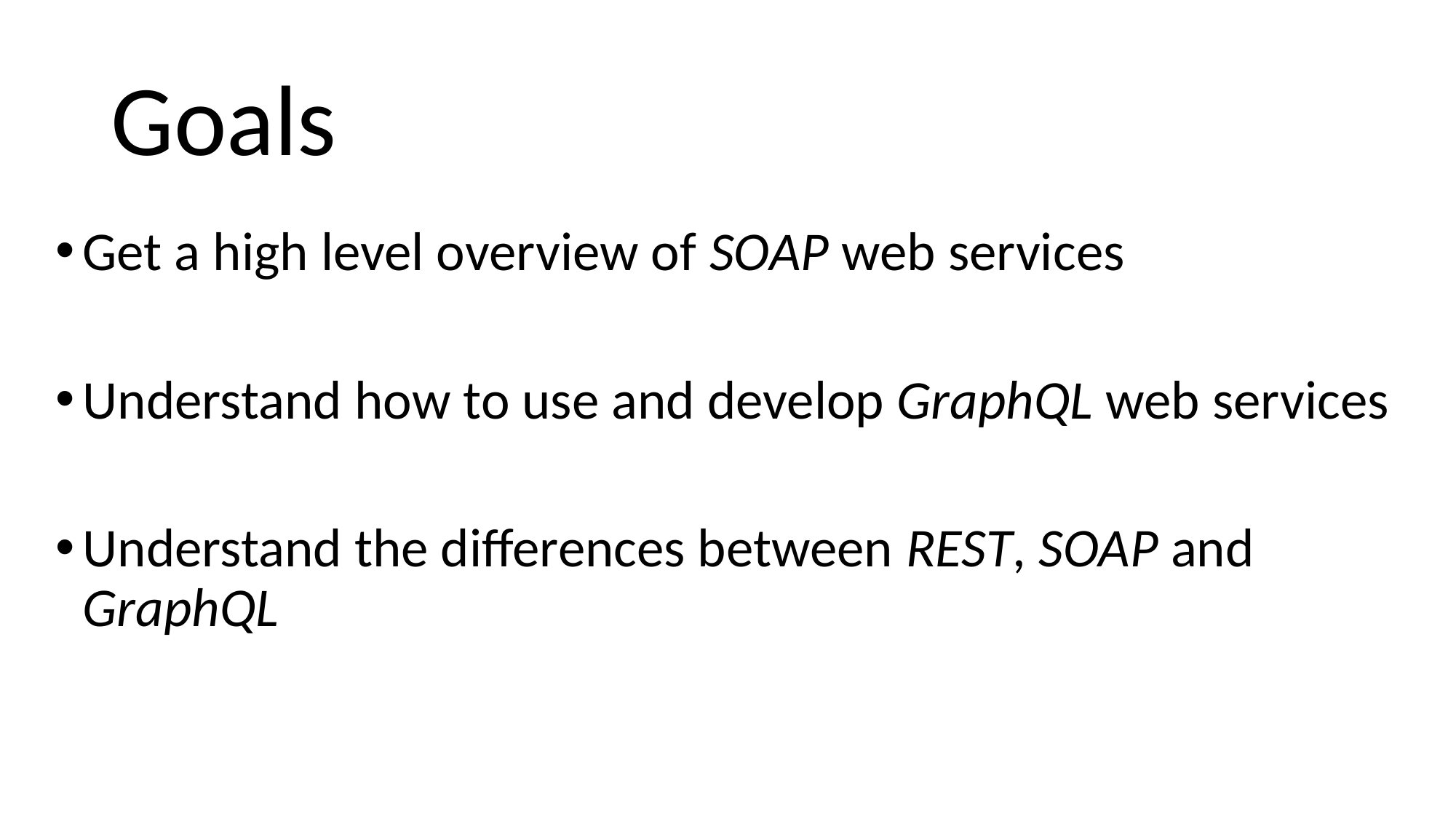

# Goals

Get a high level overview of SOAP web services

Understand how to use and develop GraphQL web services

Understand the differences between REST, SOAP and GraphQL